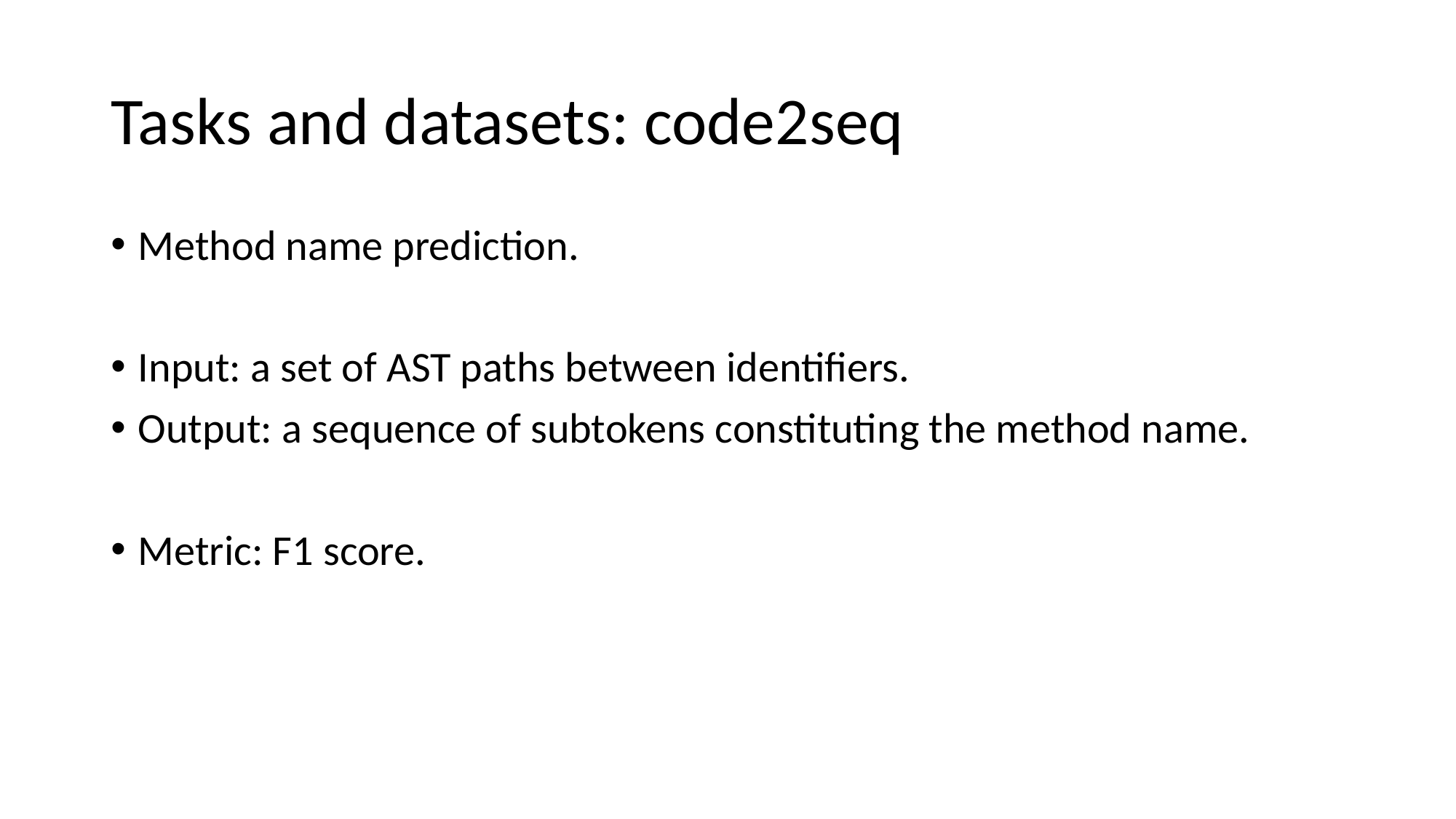

# Tasks and datasets: code2seq
Method name prediction.

Input: a set of AST paths between identifiers.
Output: a sequence of subtokens constituting the method name.

Metric: F1 score.